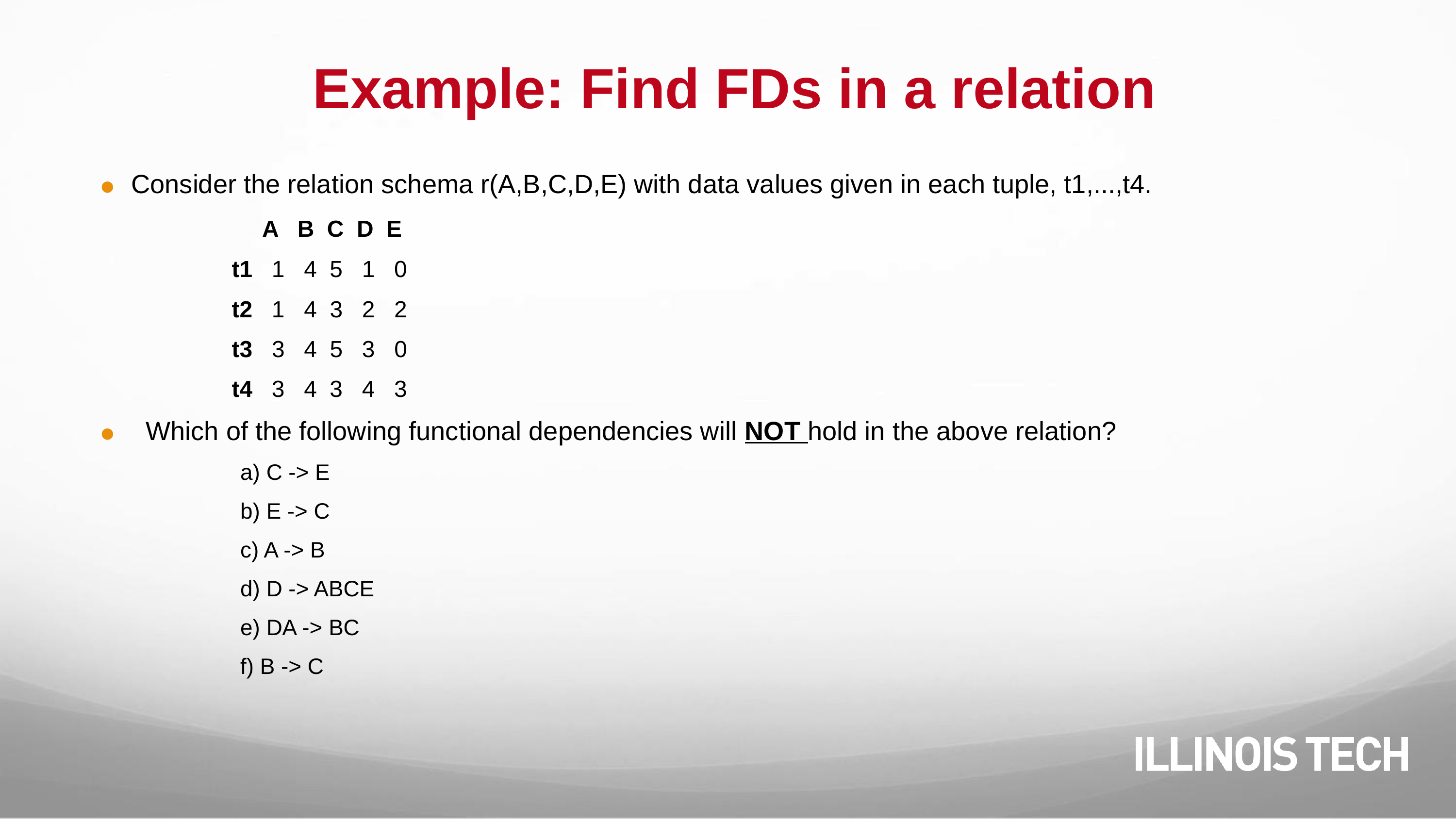

# Example: Find FDs in a relation
Consider the relation schema r(A,B,C,D,E) with data values given in each tuple, t1,...,t4.
               A   B  C  D  E
          t1   1   4  5   1   0
          t2   1   4  3   2   2
          t3   3   4  5   3   0
          t4   3   4  3   4   3
  Which of the following functional dependencies will NOT hold in the above relation?
a) C -> E
b) E -> C
c) A -> B
d) D -> ABCE
e) DA -> BC
f) B -> C